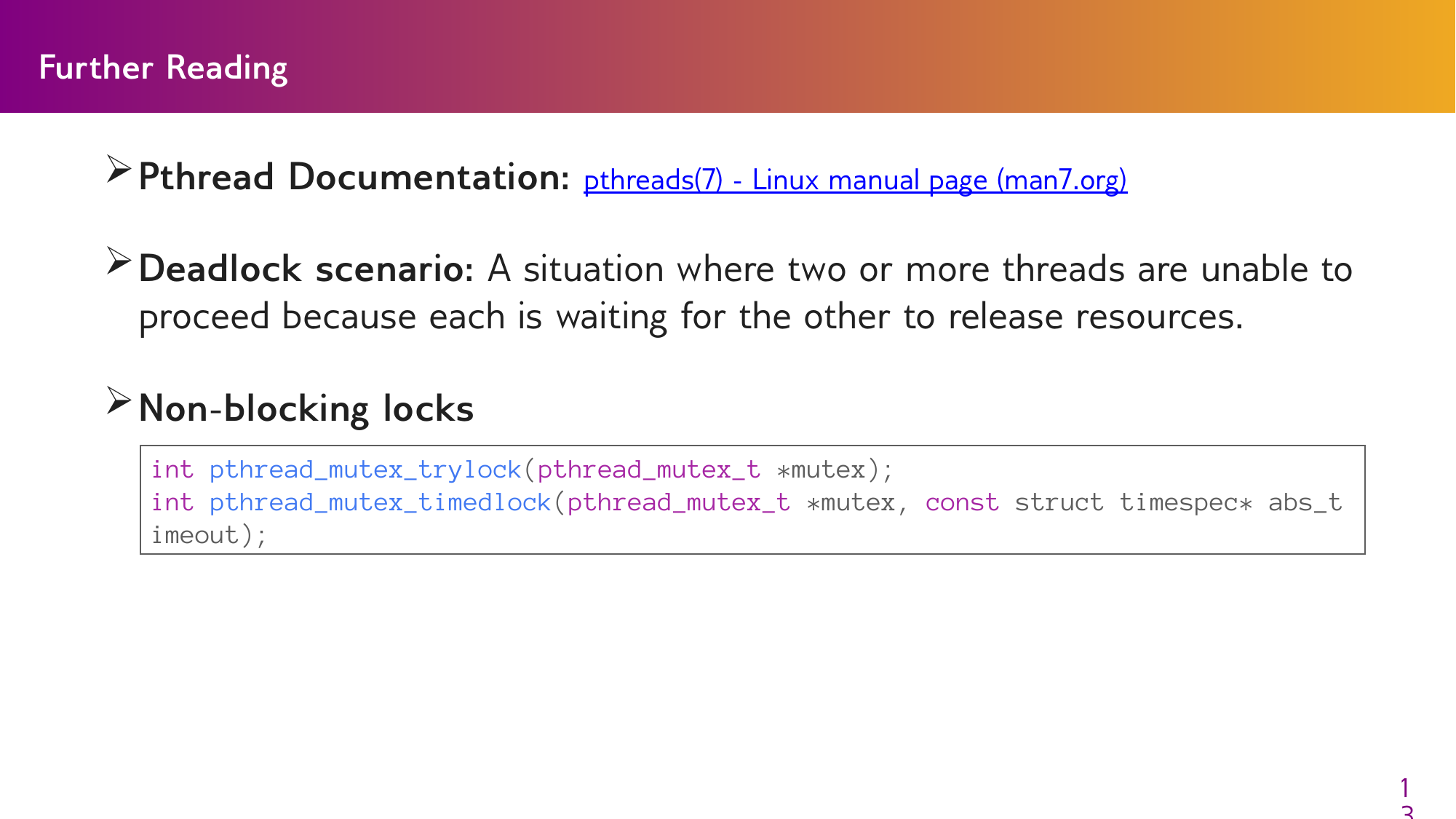

# Further Reading
Pthread Documentation: pthreads(7) - Linux manual page (man7.org)
Deadlock scenario: A situation where two or more threads are unable to proceed because each is waiting for the other to release resources.
Non-blocking locks
int pthread_mutex_trylock(pthread_mutex_t *mutex);
int pthread_mutex_timedlock(pthread_mutex_t *mutex, const struct timespec* abs_timeout);
13